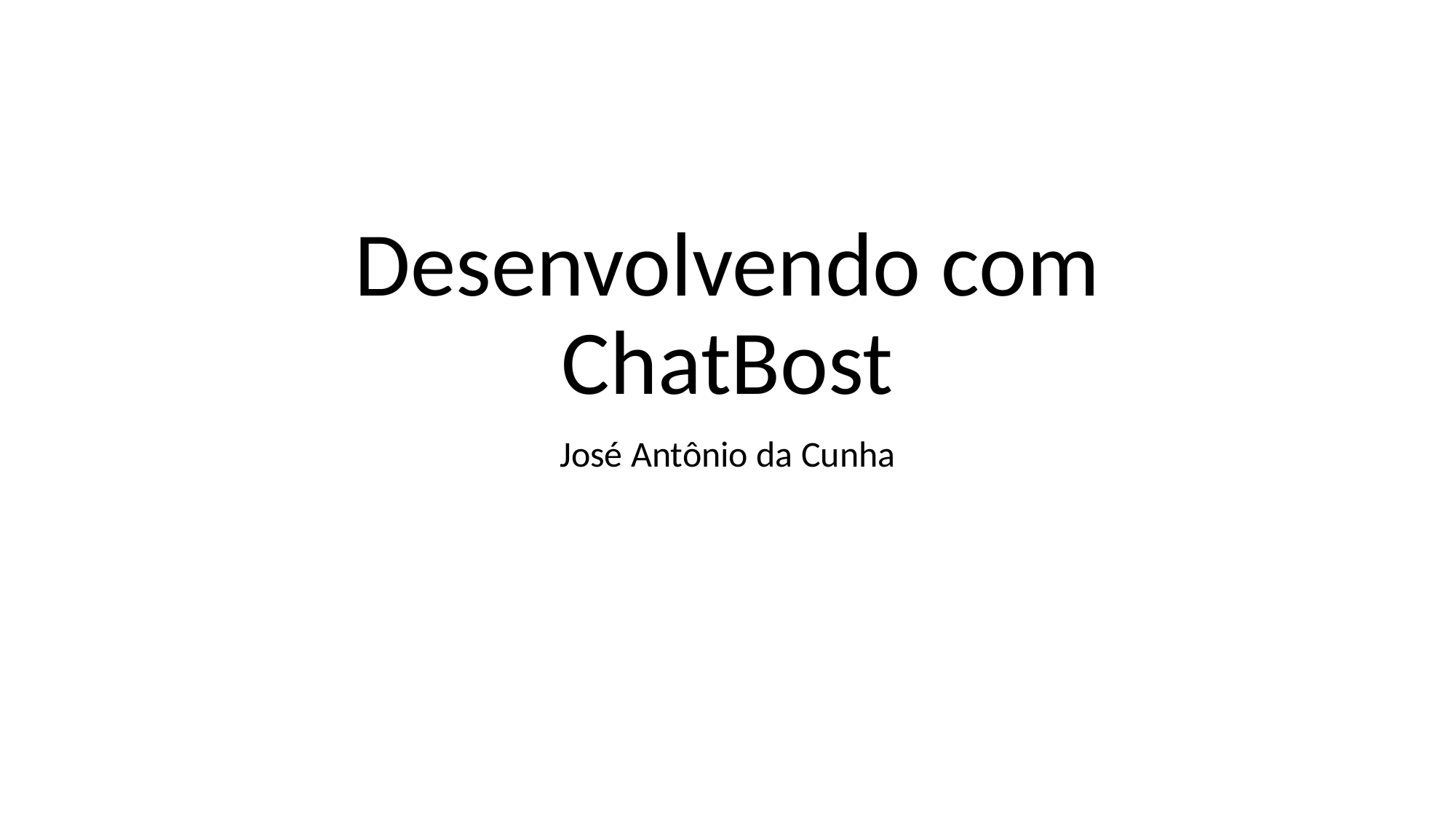

# Desenvolvendo com ChatBost
José Antônio da Cunha